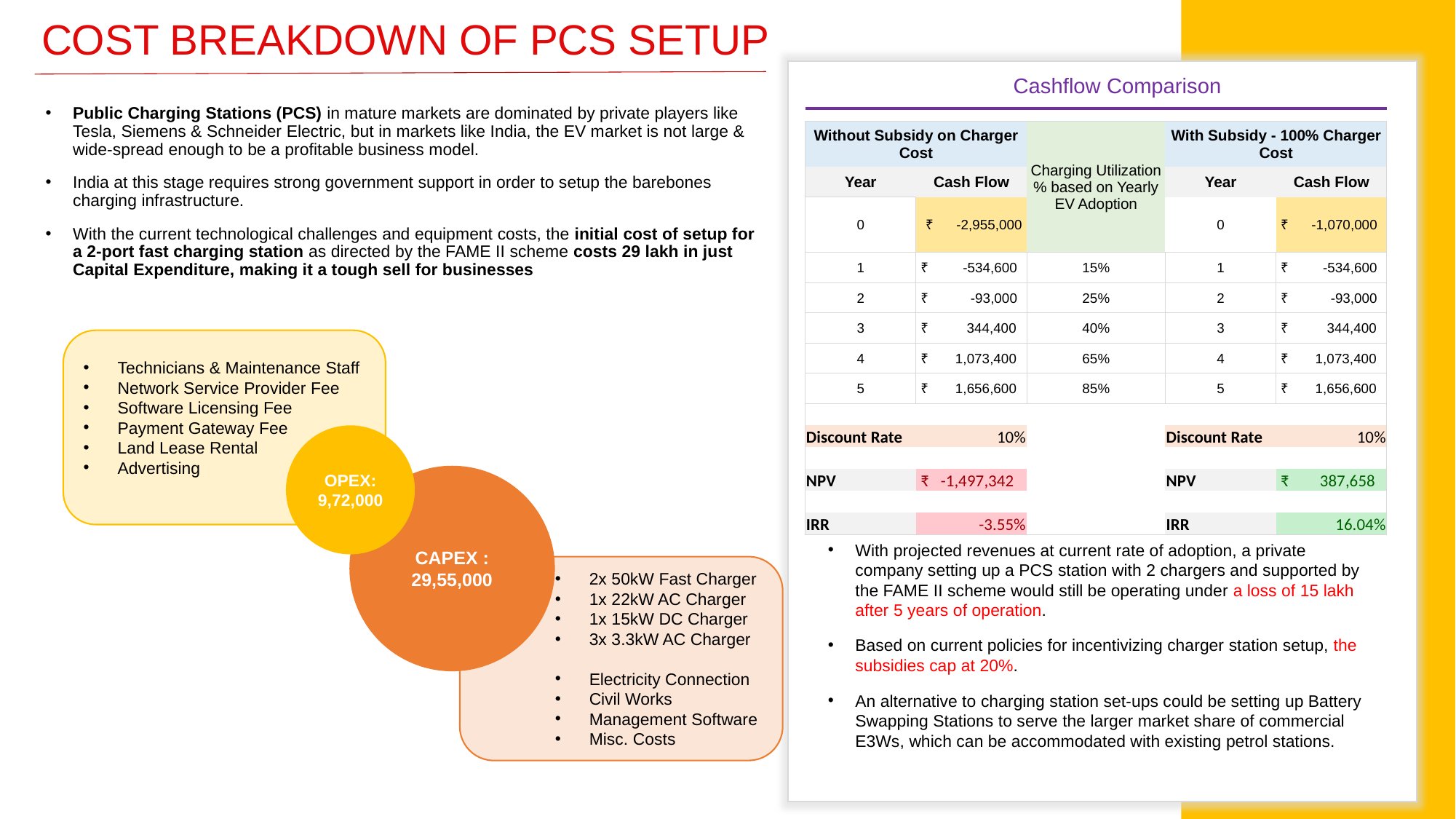

COST BREAKDOWN OF PCS SETUP

Cashflow Comparison
Public Charging Stations (PCS) in mature markets are dominated by private players like Tesla, Siemens & Schneider Electric, but in markets like India, the EV market is not large & wide-spread enough to be a profitable business model.
India at this stage requires strong government support in order to setup the barebones charging infrastructure.
With the current technological challenges and equipment costs, the initial cost of setup for a 2-port fast charging station as directed by the FAME II scheme costs 29 lakh in just Capital Expenditure, making it a tough sell for businesses
| Without Subsidy on Charger Cost |  | Charging Utilization % based on Yearly EV Adoption | With Subsidy - 100% Charger Cost |  |
| --- | --- | --- | --- | --- |
| Year | Cash Flow |  | Year | Cash Flow |
| 0 | ₹ -2,955,000 |  | 0 | ₹ -1,070,000 |
| 1 | ₹ -534,600 | 15% | 1 | ₹ -534,600 |
| 2 | ₹ -93,000 | 25% | 2 | ₹ -93,000 |
| 3 | ₹ 344,400 | 40% | 3 | ₹ 344,400 |
| 4 | ₹ 1,073,400 | 65% | 4 | ₹ 1,073,400 |
| 5 | ₹ 1,656,600 | 85% | 5 | ₹ 1,656,600 |
|  |  |  |  |  |
| Discount Rate | 10% |  | Discount Rate | 10% |
|  |  |  |  |  |
| NPV | ₹ -1,497,342 |  | NPV | ₹ 387,658 |
|  |  |  |  |  |
| IRR | -3.55% |  | IRR | 16.04% |
Technicians & Maintenance Staff
Network Service Provider Fee
Software Licensing Fee
Payment Gateway Fee
Land Lease Rental
Advertising

### Chart

| Category |
|---|
OPEX: 9,72,000
CAPEX : 29,55,000
2x 50kW Fast Charger
1x 22kW AC Charger
1x 15kW DC Charger
3x 3.3kW AC Charger

Electricity Connection
Civil Works
Management Software
Misc. Costs

With projected revenues at current rate of adoption, a private company setting up a PCS station with 2 chargers and supported by the FAME II scheme would still be operating under a loss of 15 lakh after 5 years of operation.
Based on current policies for incentivizing charger station setup, the subsidies cap at 20%.
An alternative to charging station set-ups could be setting up Battery Swapping Stations to serve the larger market share of commercial E3Ws, which can be accommodated with existing petrol stations.